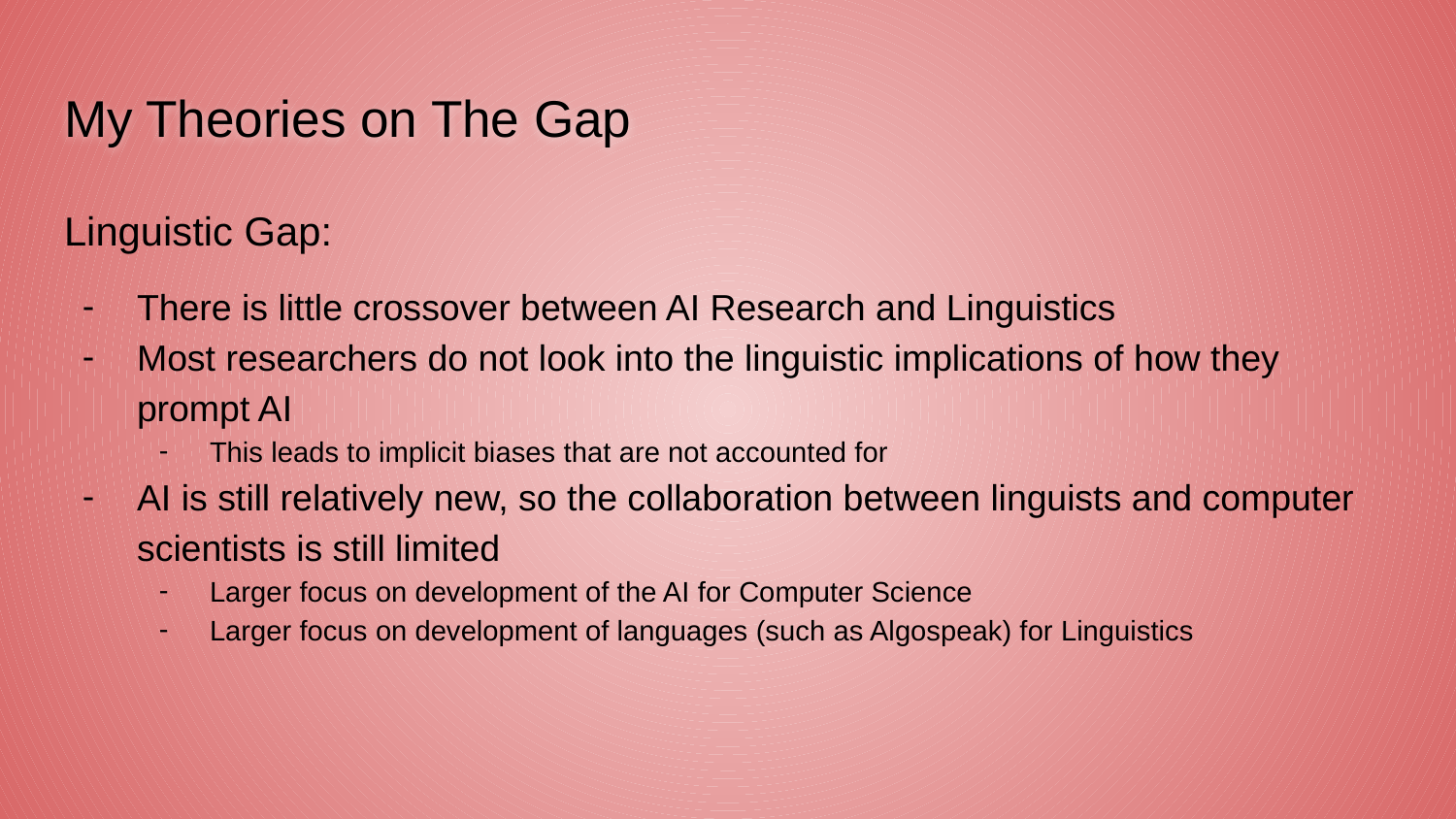

# My Theories on The Gap
Linguistic Gap:
There is little crossover between AI Research and Linguistics
Most researchers do not look into the linguistic implications of how they prompt AI
This leads to implicit biases that are not accounted for
AI is still relatively new, so the collaboration between linguists and computer scientists is still limited
Larger focus on development of the AI for Computer Science
Larger focus on development of languages (such as Algospeak) for Linguistics